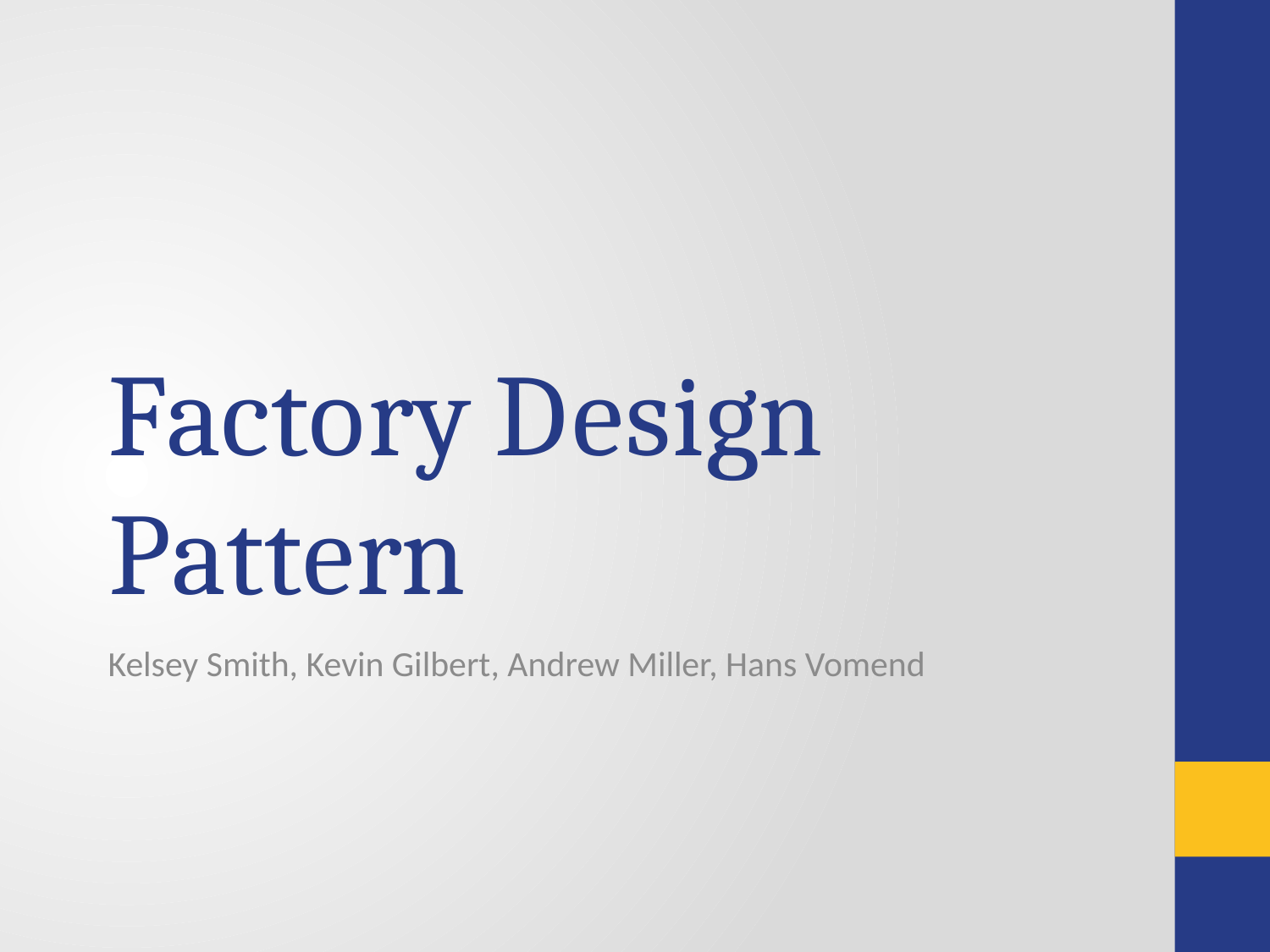

# Factory Design Pattern
Kelsey Smith, Kevin Gilbert, Andrew Miller, Hans Vomend